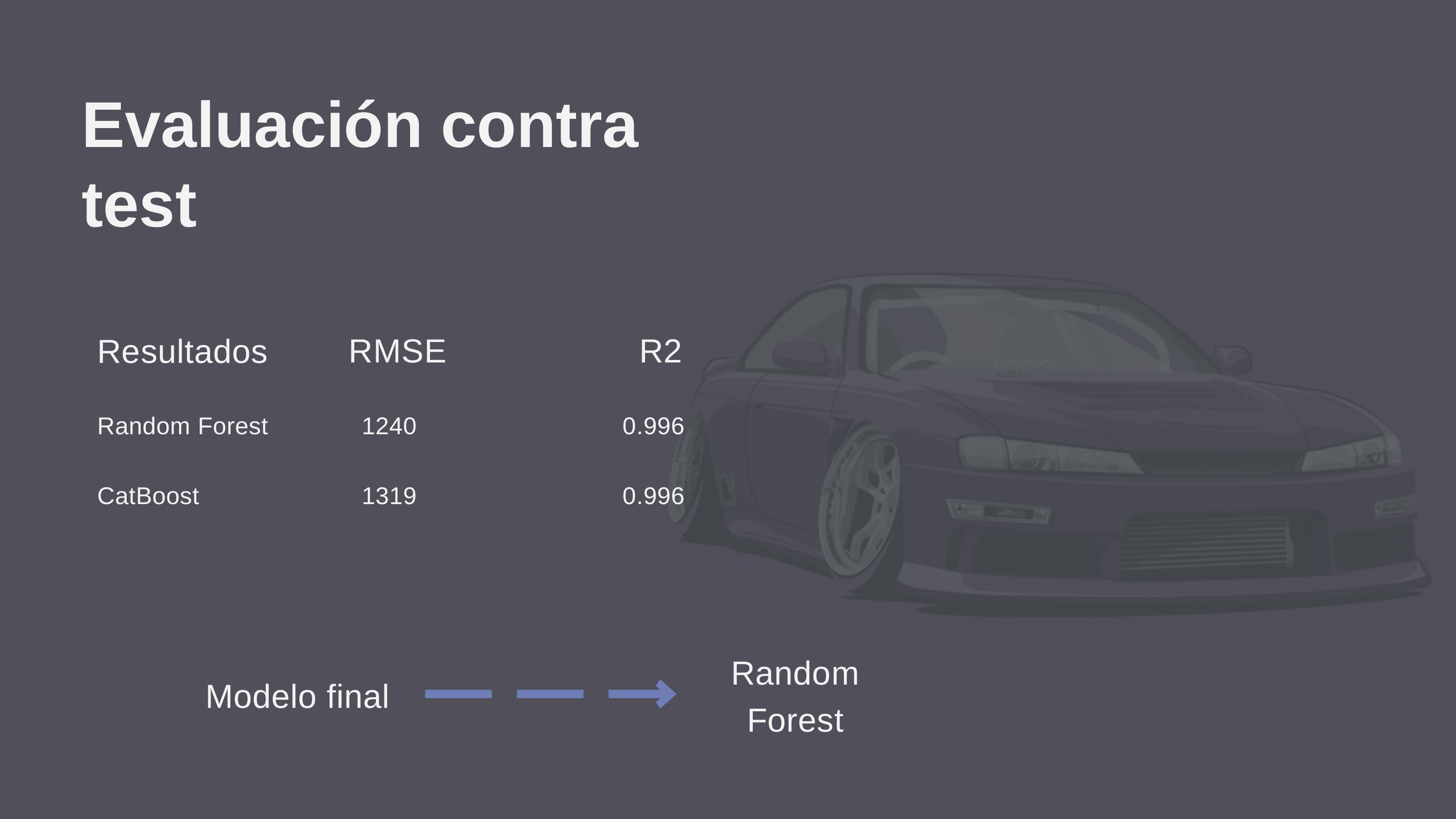

Evaluación contra test
RMSE                    R2
Resultados
Random Forest
1240                             0.996
CatBoost
1319                             0.996
Random Forest
Modelo final